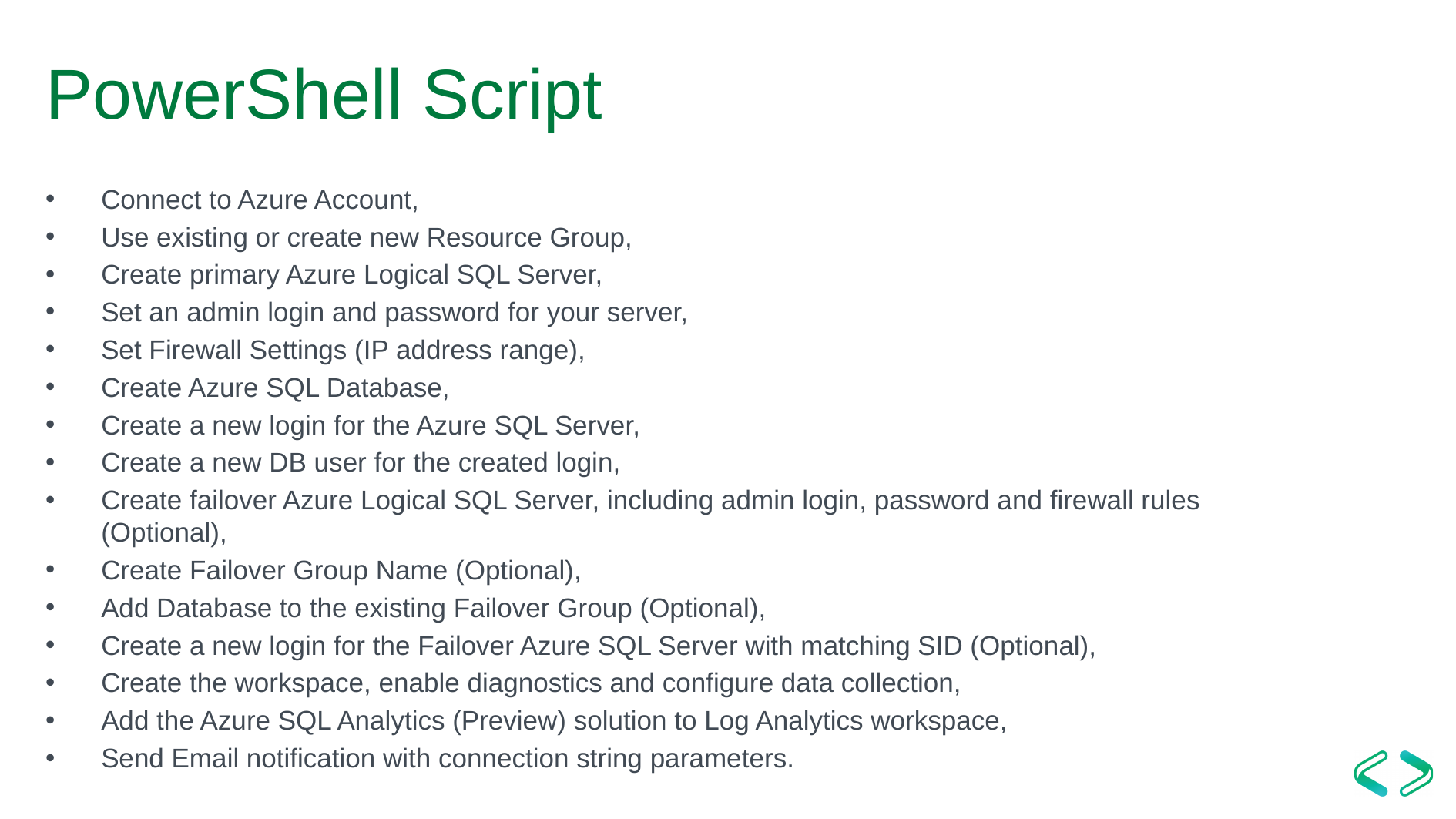

# PowerShell Script
Connect to Azure Account,
Use existing or create new Resource Group,
Create primary Azure Logical SQL Server,
Set an admin login and password for your server,
Set Firewall Settings (IP address range),
Create Azure SQL Database,
Create a new login for the Azure SQL Server,
Create a new DB user for the created login,
Create failover Azure Logical SQL Server, including admin login, password and firewall rules (Optional),
Create Failover Group Name (Optional),
Add Database to the existing Failover Group (Optional),
Create a new login for the Failover Azure SQL Server with matching SID (Optional),
Create the workspace, enable diagnostics and configure data collection,
Add the Azure SQL Analytics (Preview) solution to Log Analytics workspace,
Send Email notification with connection string parameters.